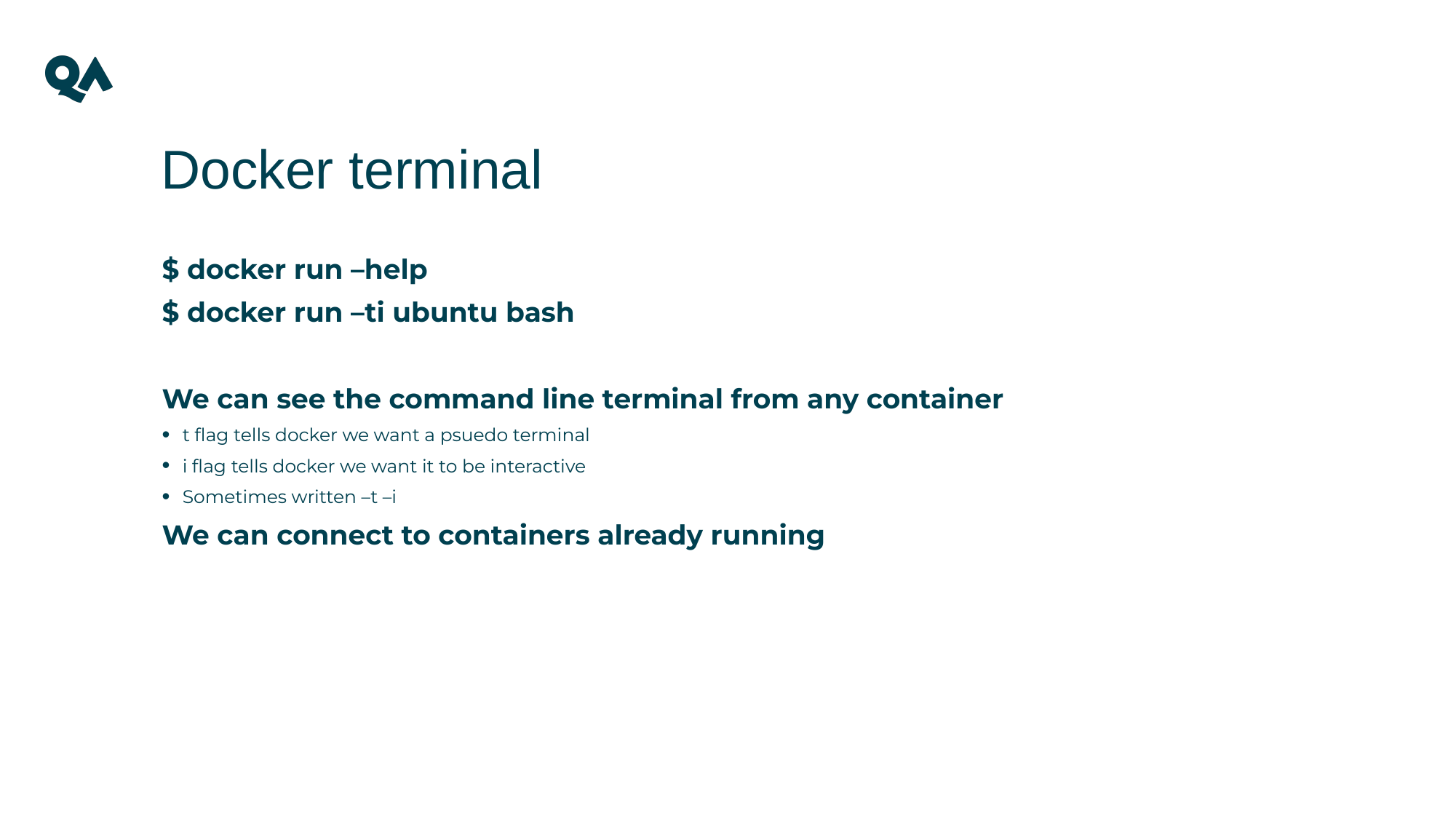

# Docker terminal
$ docker run –help
$ docker run –ti ubuntu bash

We can see the command line terminal from any container
t flag tells docker we want a psuedo terminal
i flag tells docker we want it to be interactive
Sometimes written –t –i
We can connect to containers already running